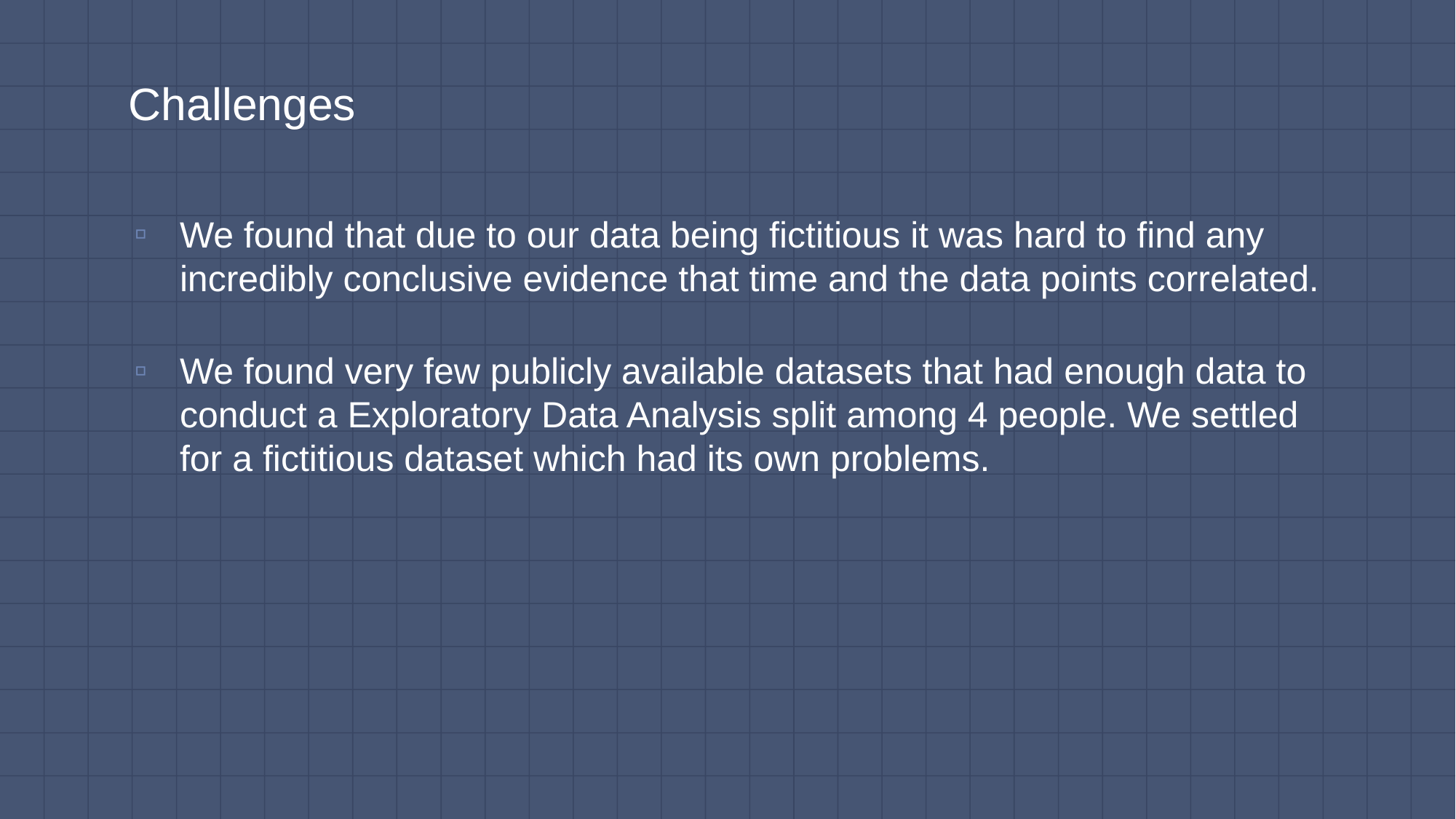

# Challenges
We found that due to our data being fictitious it was hard to find any incredibly conclusive evidence that time and the data points correlated.

We found very few publicly available datasets that had enough data to conduct a Exploratory Data Analysis split among 4 people. We settled for a fictitious dataset which had its own problems.